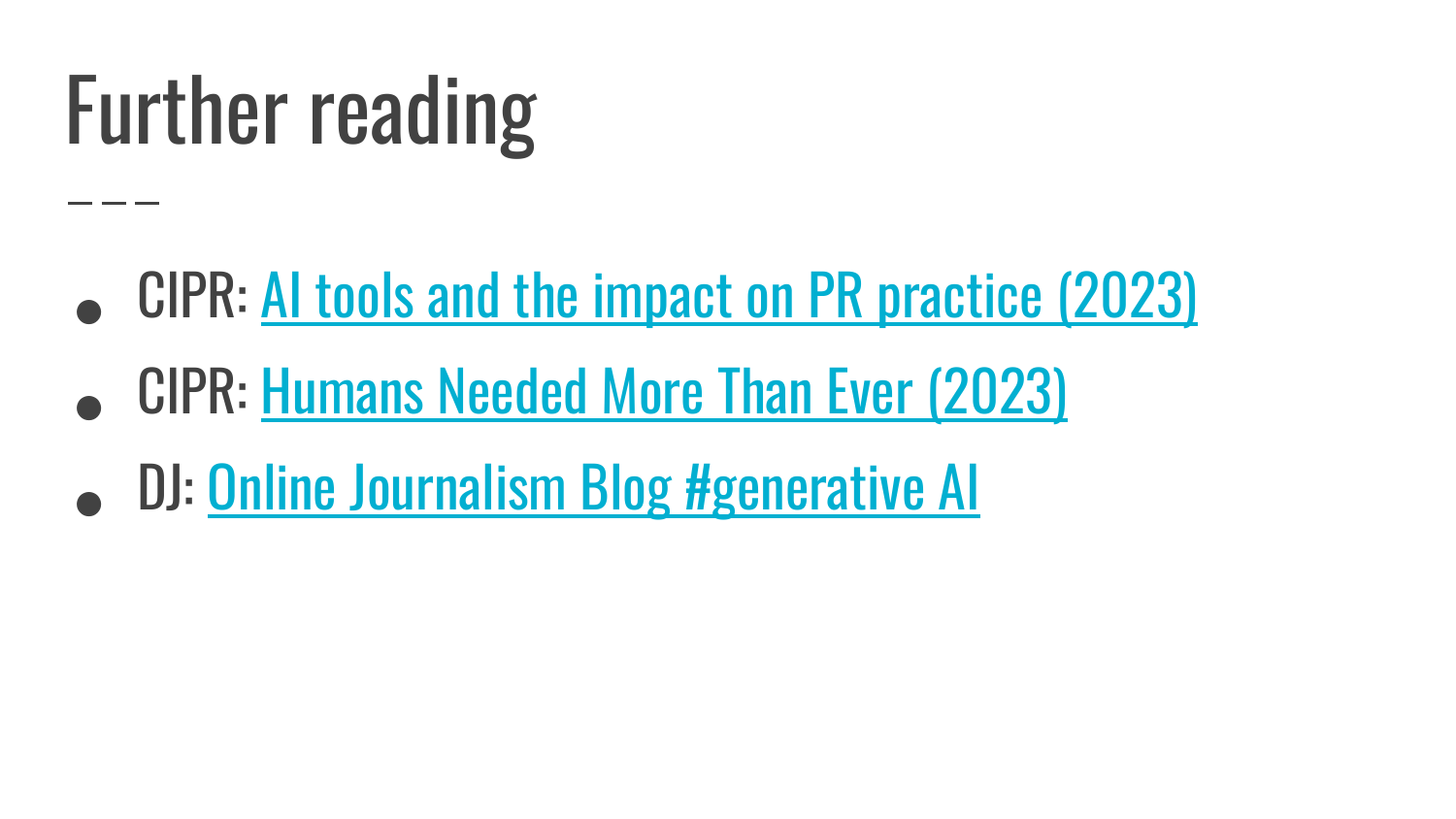

# Further reading
CIPR: AI tools and the impact on PR practice (2023)
CIPR: Humans Needed More Than Ever (2023)
DJ: Online Journalism Blog #generative AI